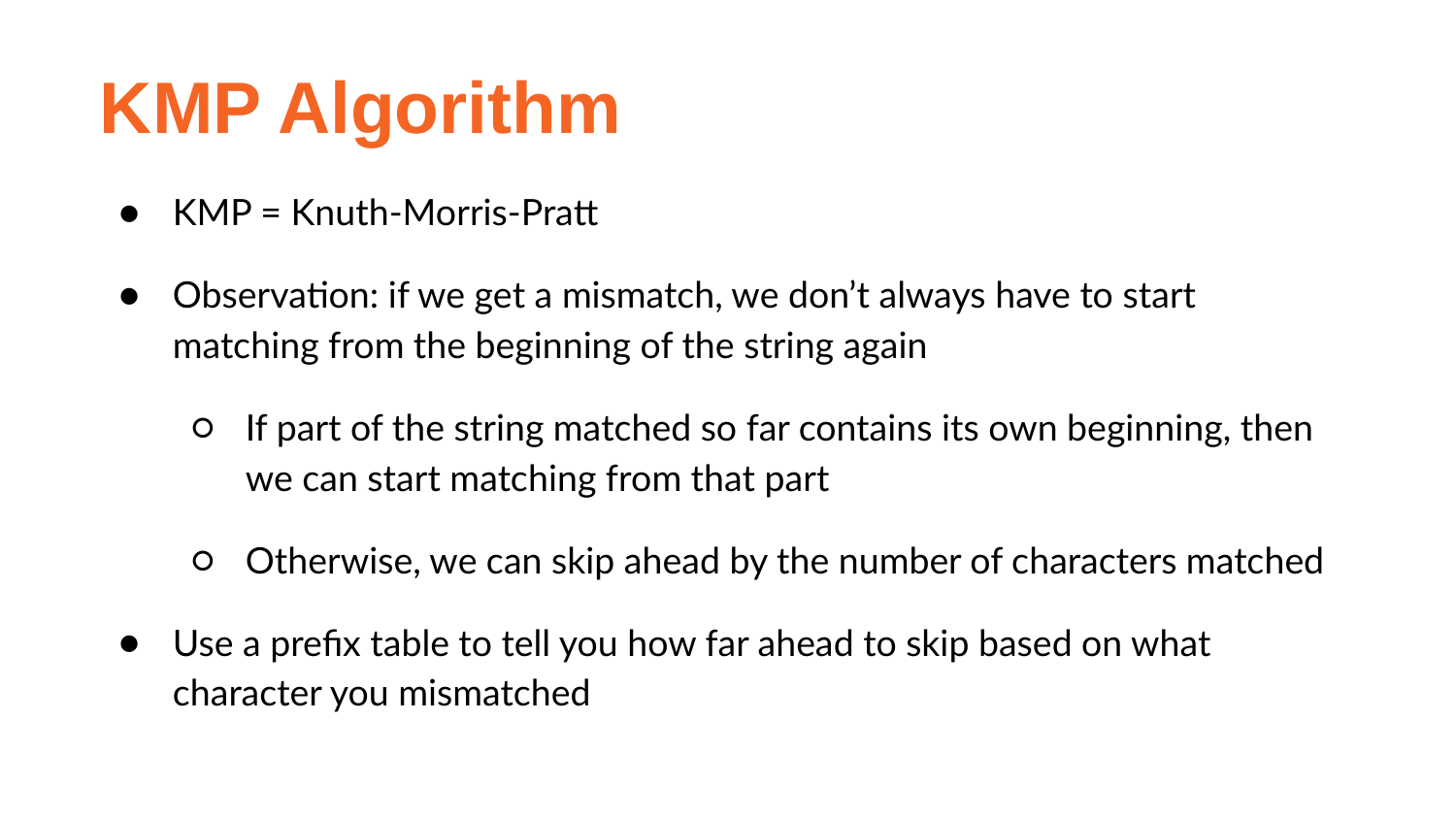

KMP Algorithm
KMP = Knuth-Morris-Pratt
Observation: if we get a mismatch, we don’t always have to start matching from the beginning of the string again
If part of the string matched so far contains its own beginning, then we can start matching from that part
Otherwise, we can skip ahead by the number of characters matched
Use a prefix table to tell you how far ahead to skip based on what character you mismatched